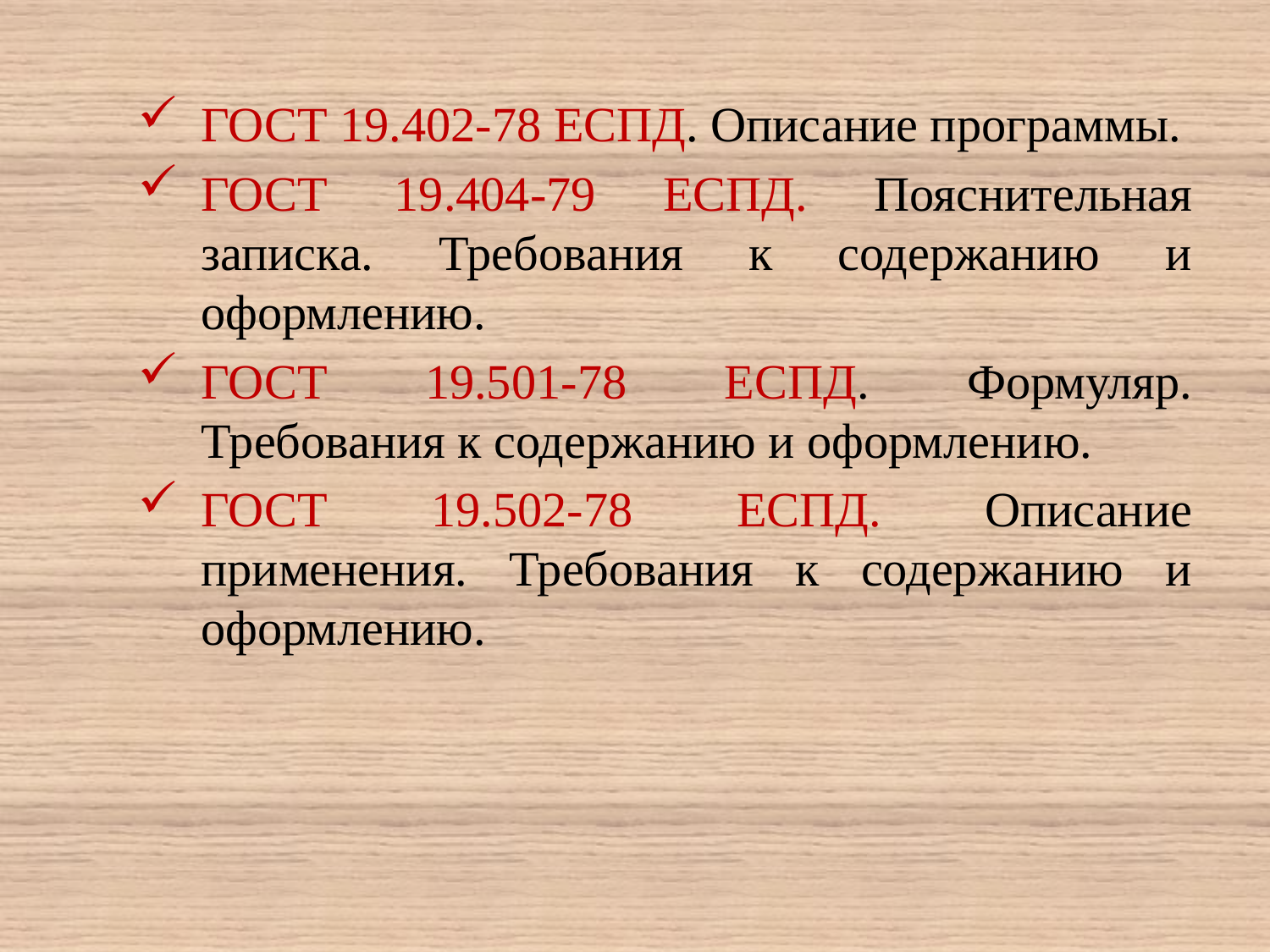

ГОСТ 19.402-78 ЕСПД. Описание программы.
ГОСТ 19.404-79 ЕСПД. Пояснительная записка. Требования к содержанию и оформлению.
ГОСТ 19.501-78 ЕСПД. Формуляр. Требования к содержанию и оформлению.
ГОСТ 19.502-78 ЕСПД. Описание применения. Требования к содержанию и оформлению.